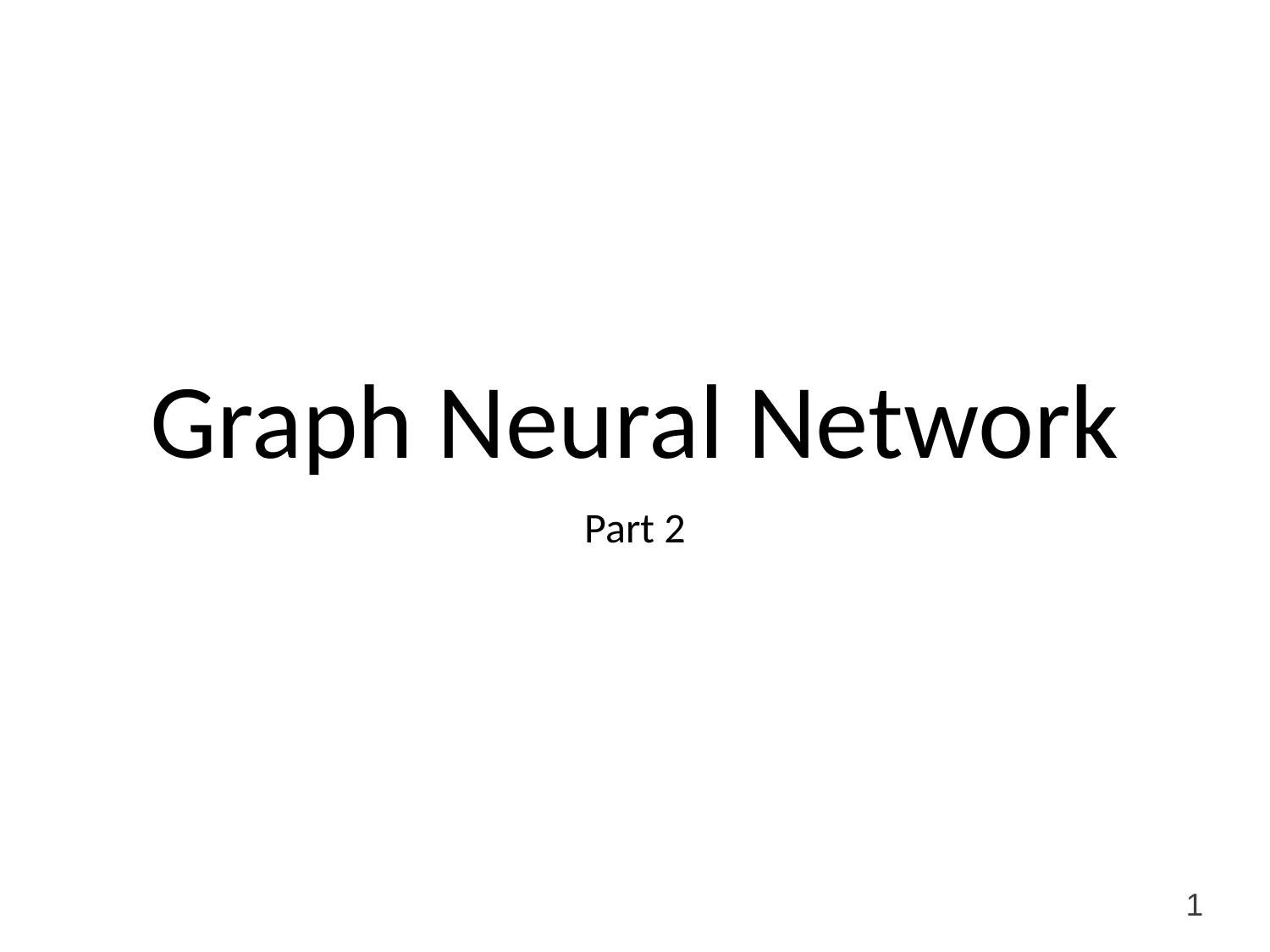

# Graph Neural Network
Part 2
1